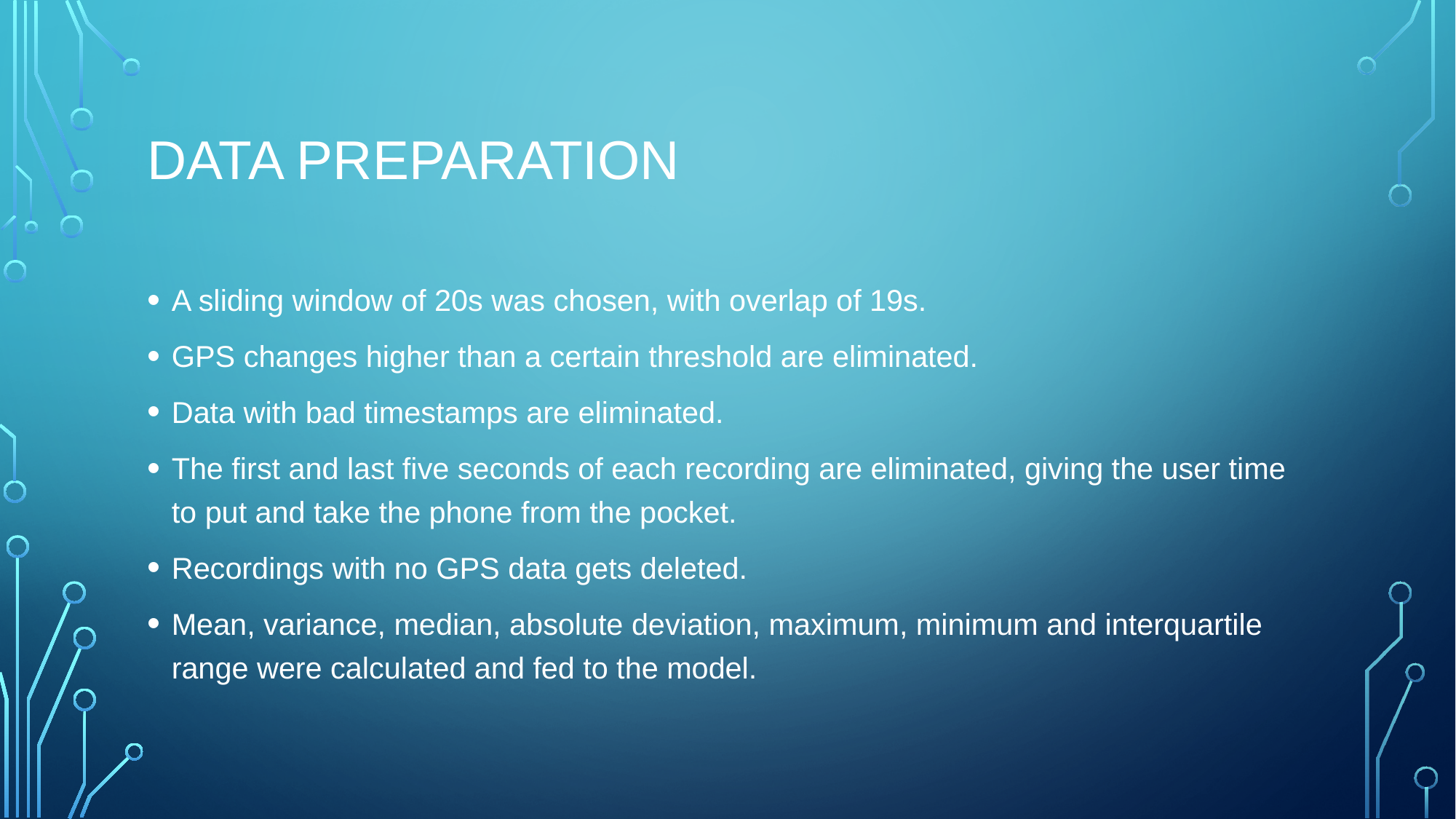

# Data Preparation
A sliding window of 20s was chosen, with overlap of 19s.
GPS changes higher than a certain threshold are eliminated.
Data with bad timestamps are eliminated.
The first and last five seconds of each recording are eliminated, giving the user time to put and take the phone from the pocket.
Recordings with no GPS data gets deleted.
Mean, variance, median, absolute deviation, maximum, minimum and interquartile range were calculated and fed to the model.